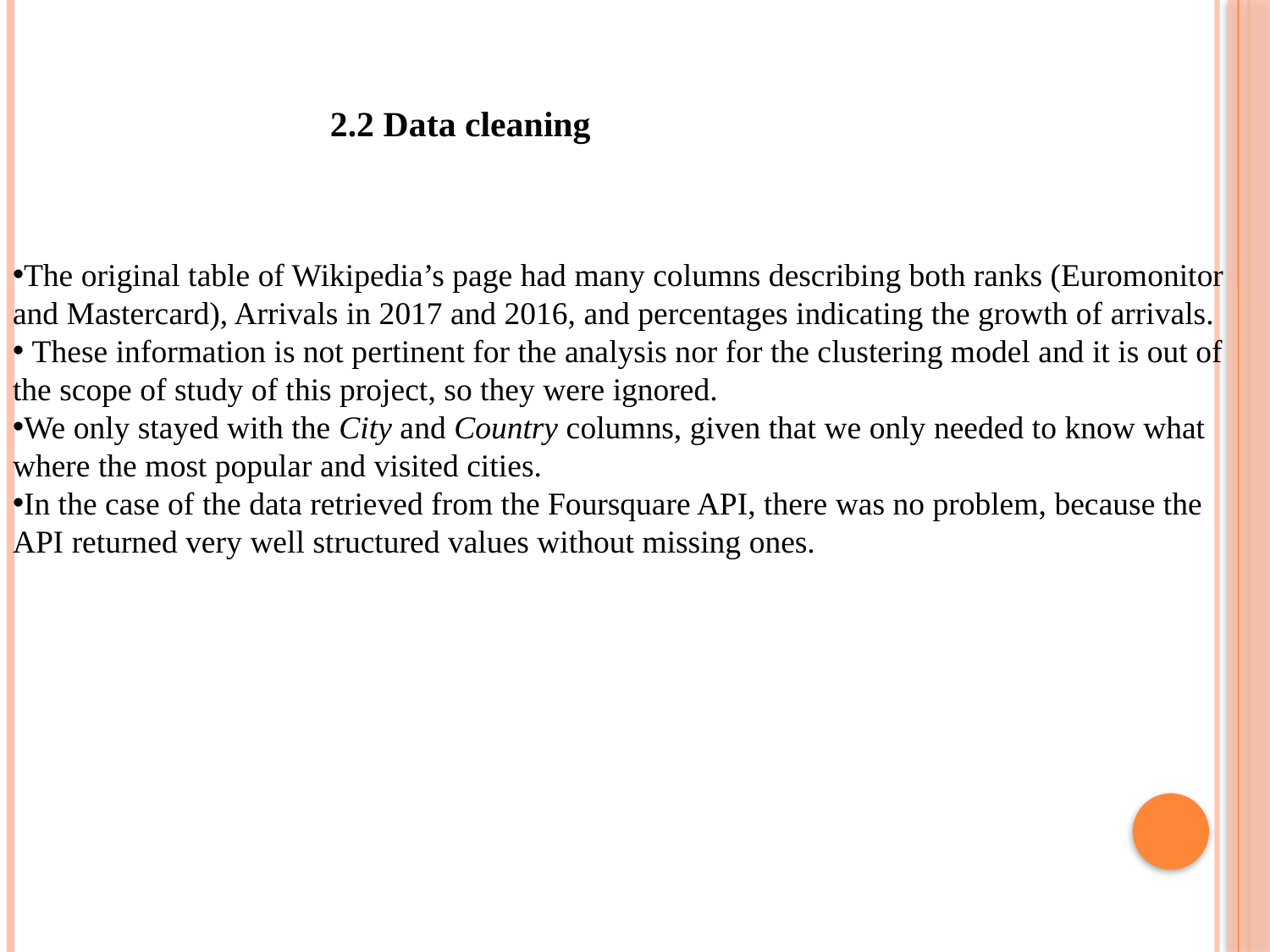

2.2 Data cleaning

The original table of Wikipedia’s page had many columns describing both ranks (Euromonitor and Mastercard), Arrivals in 2017 and 2016, and percentages indicating the growth of arrivals.
 These information is not pertinent for the analysis nor for the clustering model and it is out of the scope of study of this project, so they were ignored.
We only stayed with the City and Country columns, given that we only needed to know what where the most popular and visited cities.
In the case of the data retrieved from the Foursquare API, there was no problem, because the API returned very well structured values without missing ones.